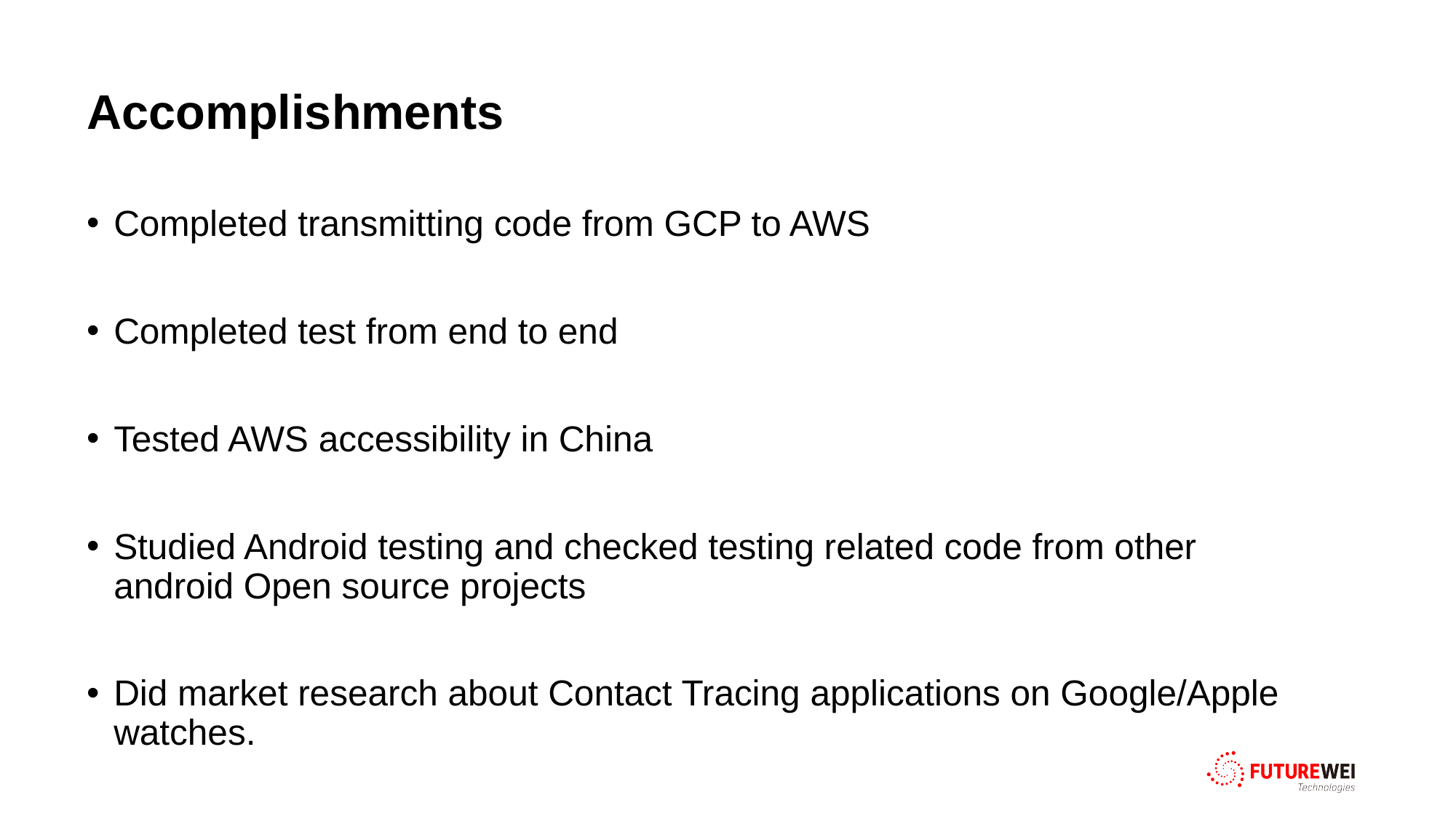

# Accomplishments
Completed transmitting code from GCP to AWS

Completed test from end to end

Tested AWS accessibility in China

Studied Android testing and checked testing related code from other android Open source projects

Did market research about Contact Tracing applications on Google/Apple watches.